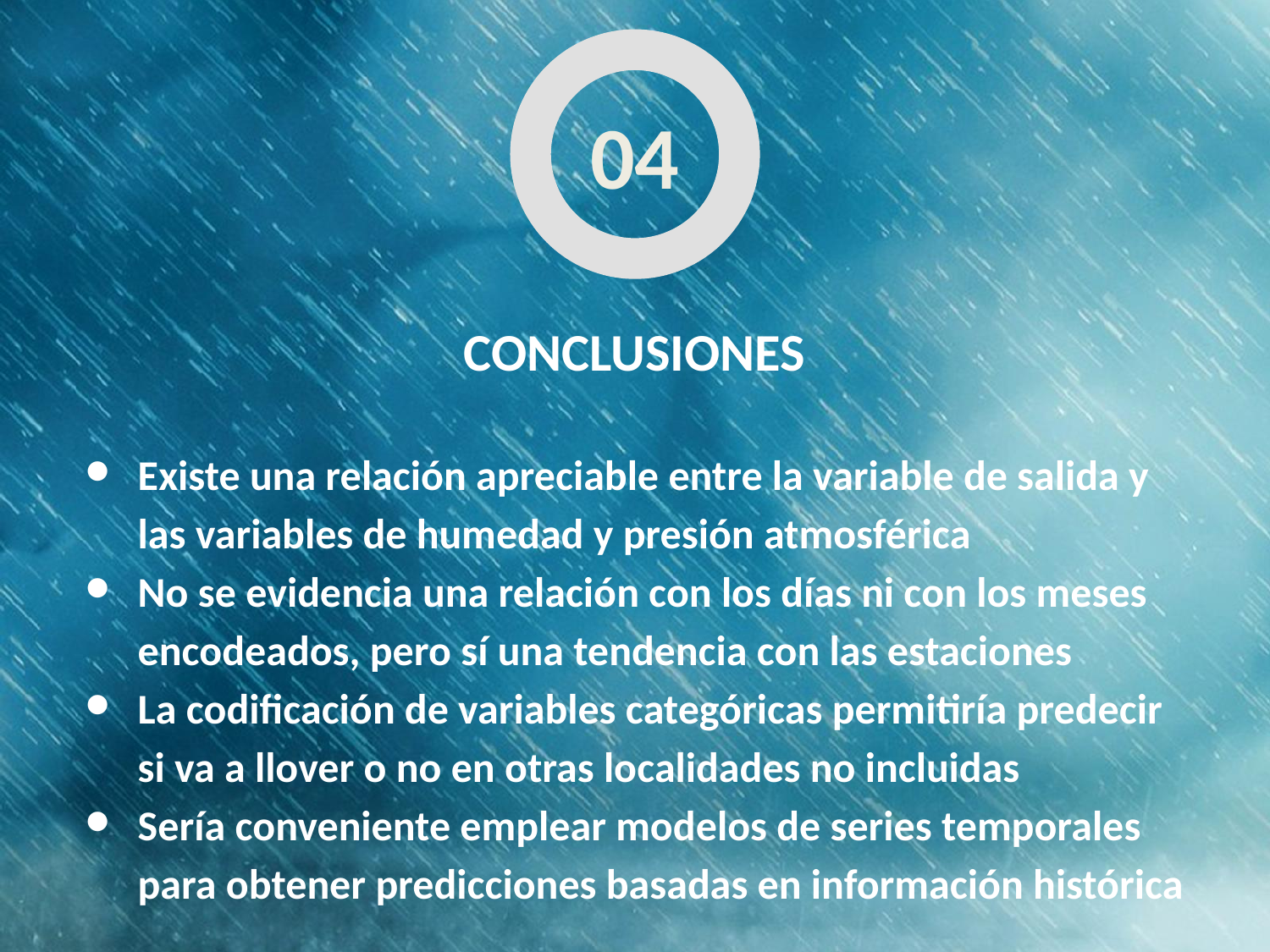

04
CONCLUSIONES

Existe una relación apreciable entre la variable de salida y las variables de humedad y presión atmosférica
No se evidencia una relación con los días ni con los meses encodeados, pero sí una tendencia con las estaciones
La codificación de variables categóricas permitiría predecir si va a llover o no en otras localidades no incluidas
Sería conveniente emplear modelos de series temporales para obtener predicciones basadas en información histórica